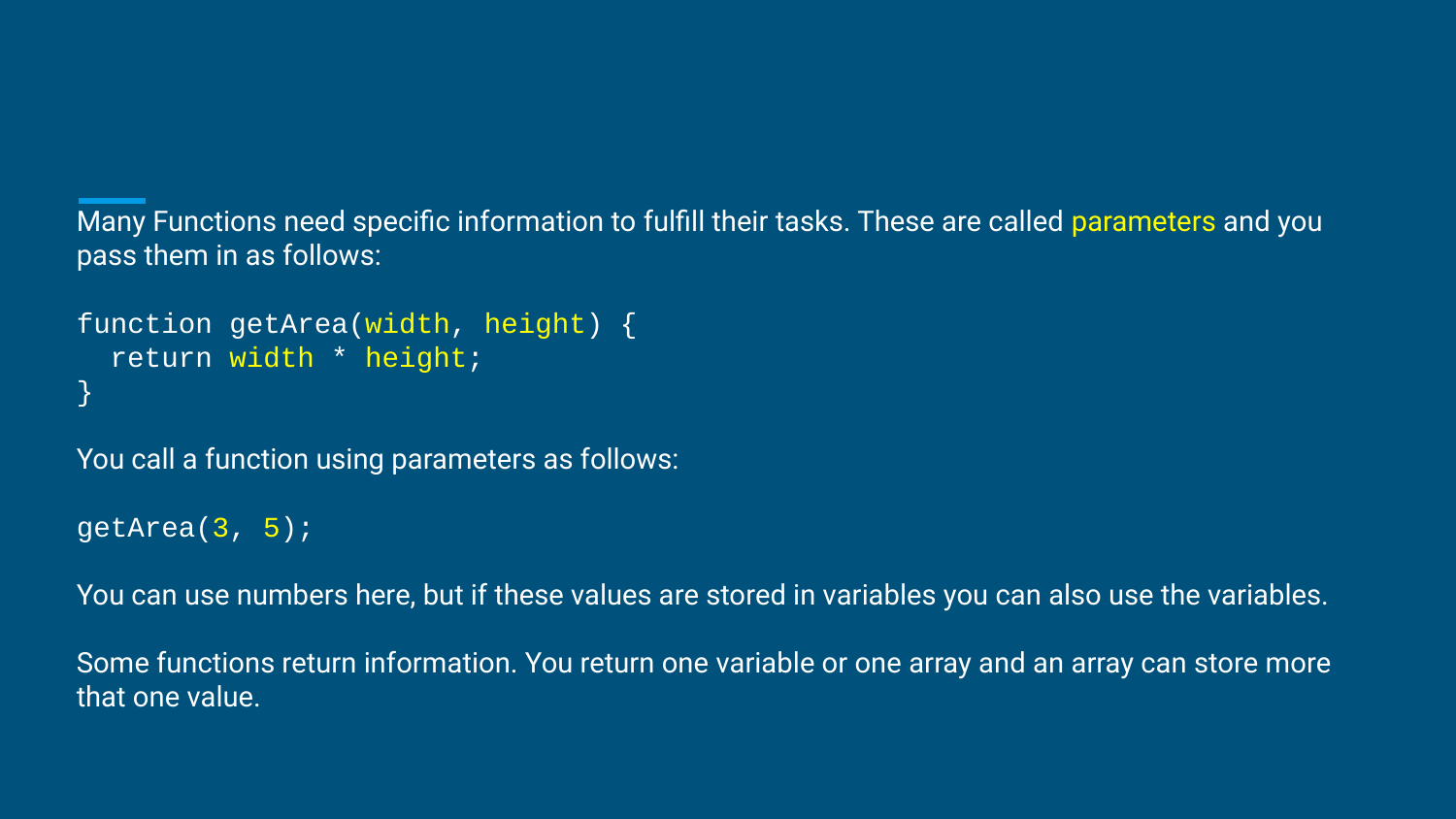

Many Functions need specific information to fulfill their tasks. These are called parameters and you pass them in as follows:

function getArea(width, height) {
  return width * height;
}

You call a function using parameters as follows:

getArea(3, 5);

You can use numbers here, but if these values are stored in variables you can also use the variables.

Some functions return information. You return one variable or one array and an array can store more that one value.